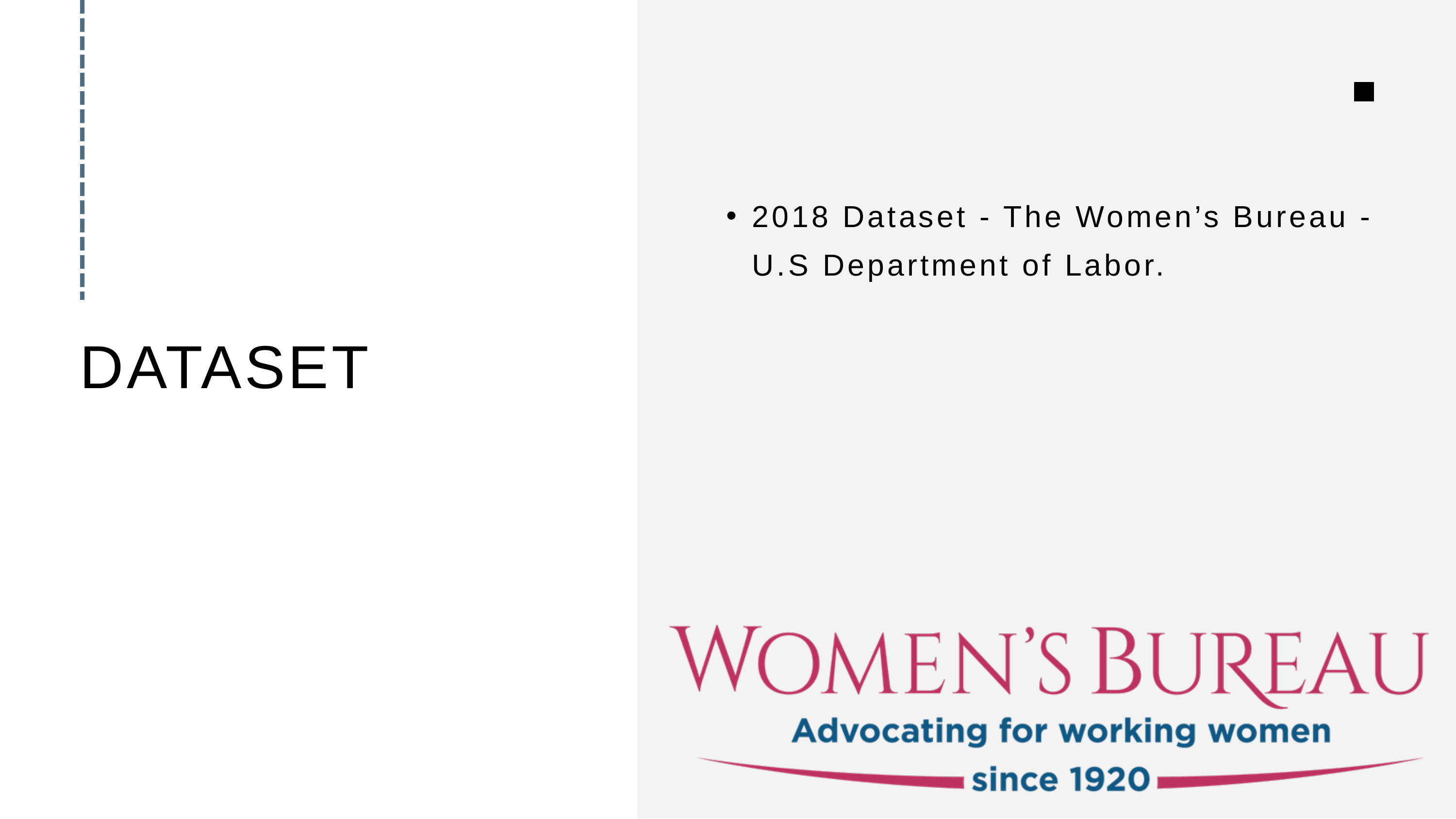

2018 Dataset - The Women’s Bureau - U.S Department of Labor.

DATASET